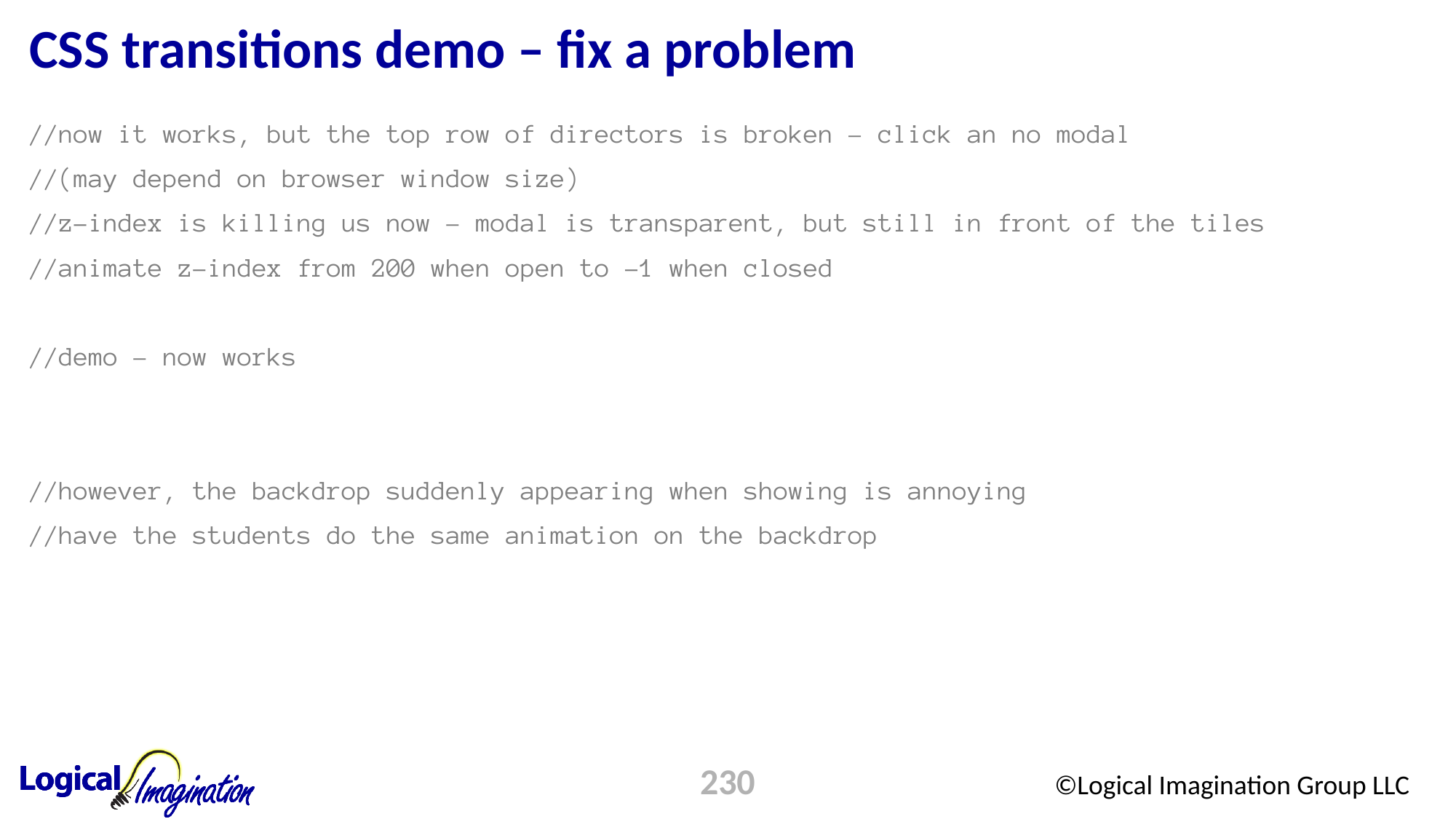

# CSS transitions demo – fix a problem
//now it works, but the top row of directors is broken – click an no modal
//(may depend on browser window size)
//z-index is killing us now – modal is transparent, but still in front of the tiles
//animate z-index from 200 when open to -1 when closed

//demo – now works

//however, the backdrop suddenly appearing when showing is annoying
//have the students do the same animation on the backdrop

230